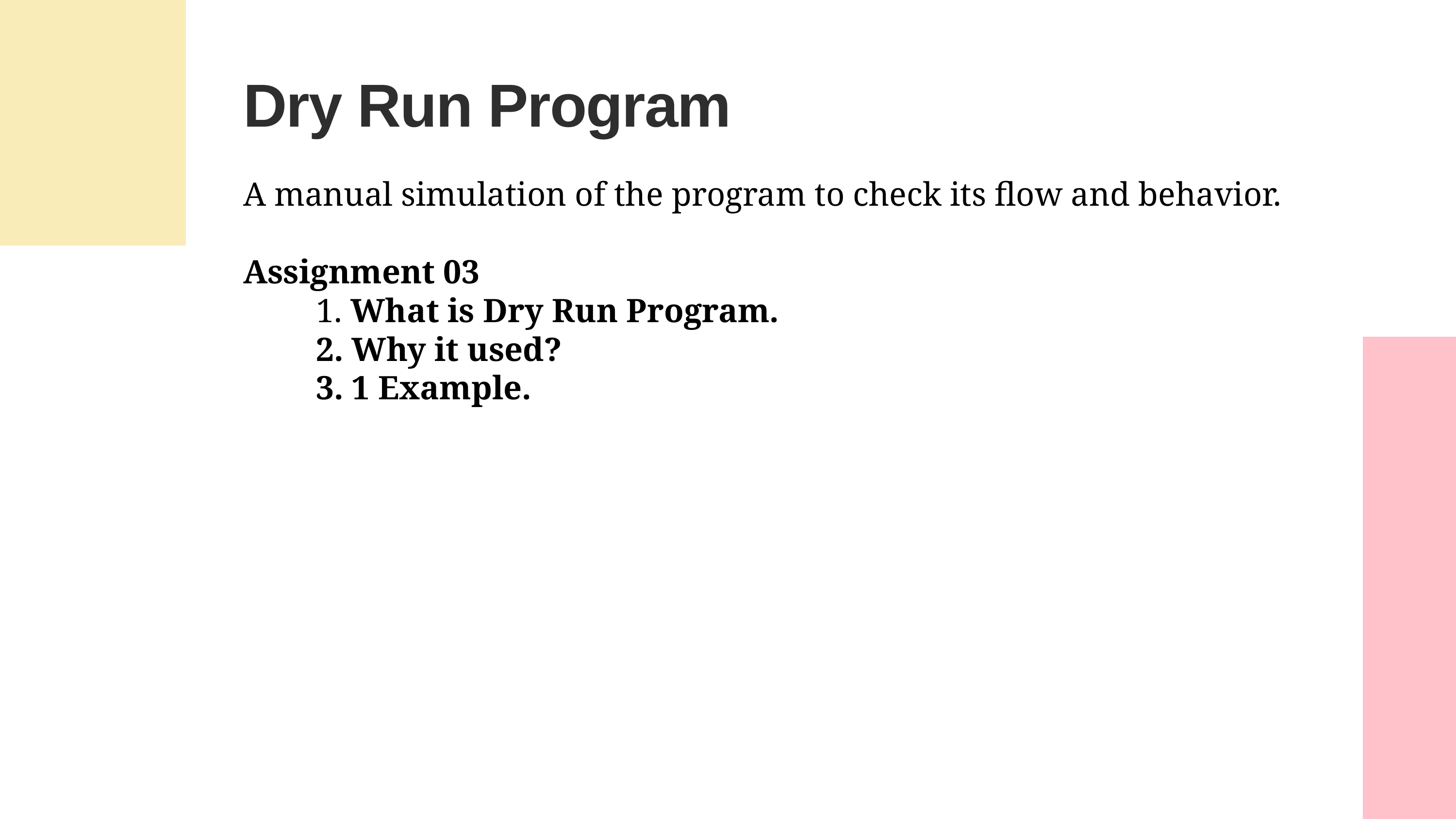

Dry Run Program
A manual simulation of the program to check its flow and behavior.

Assignment 03
	1. What is Dry Run Program.
	2. Why it used?
	3. 1 Example.